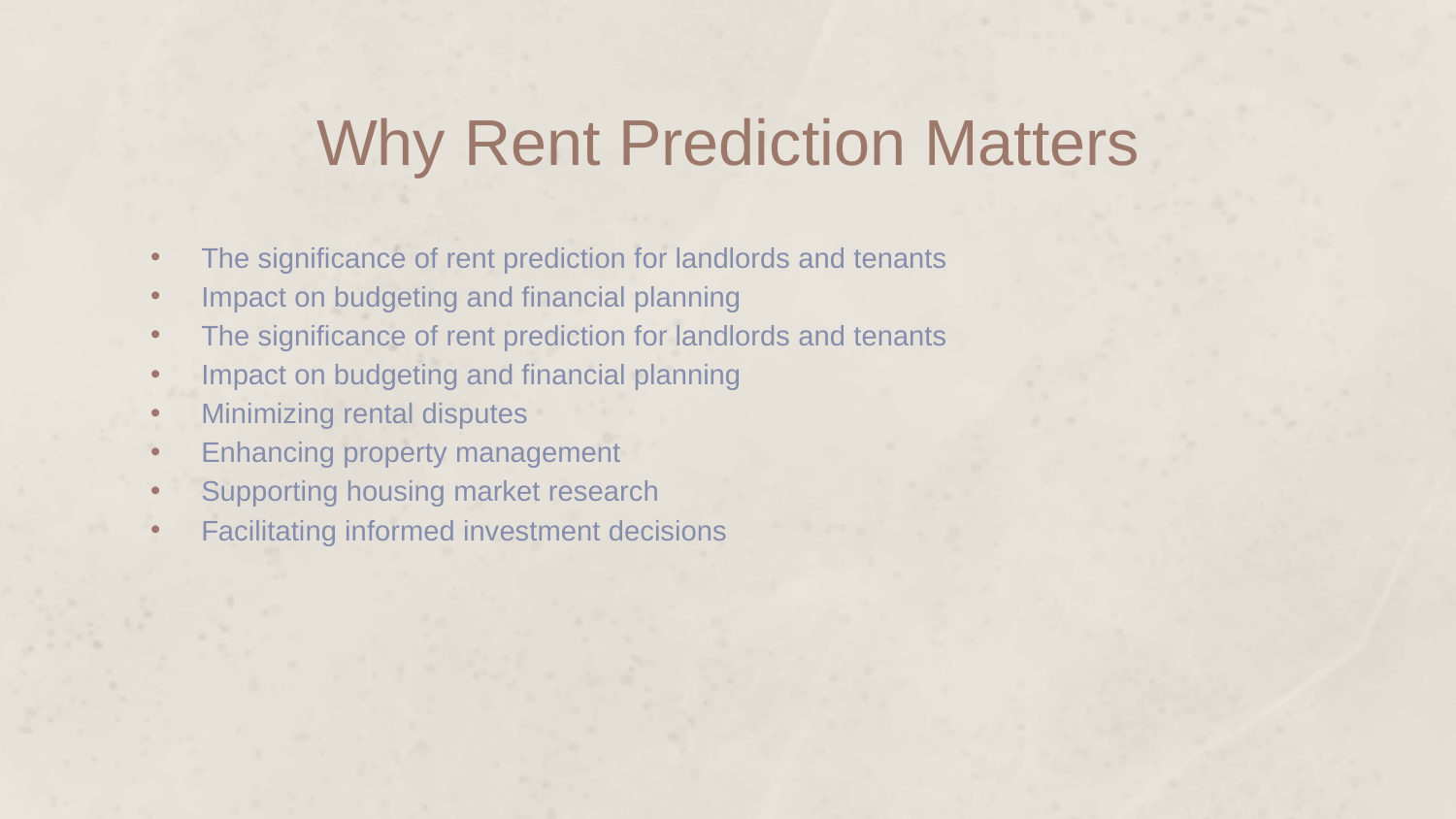

# Why Rent Prediction Matters
The significance of rent prediction for landlords and tenants
Impact on budgeting and financial planning
The significance of rent prediction for landlords and tenants
Impact on budgeting and financial planning
Minimizing rental disputes
Enhancing property management
Supporting housing market research
Facilitating informed investment decisions